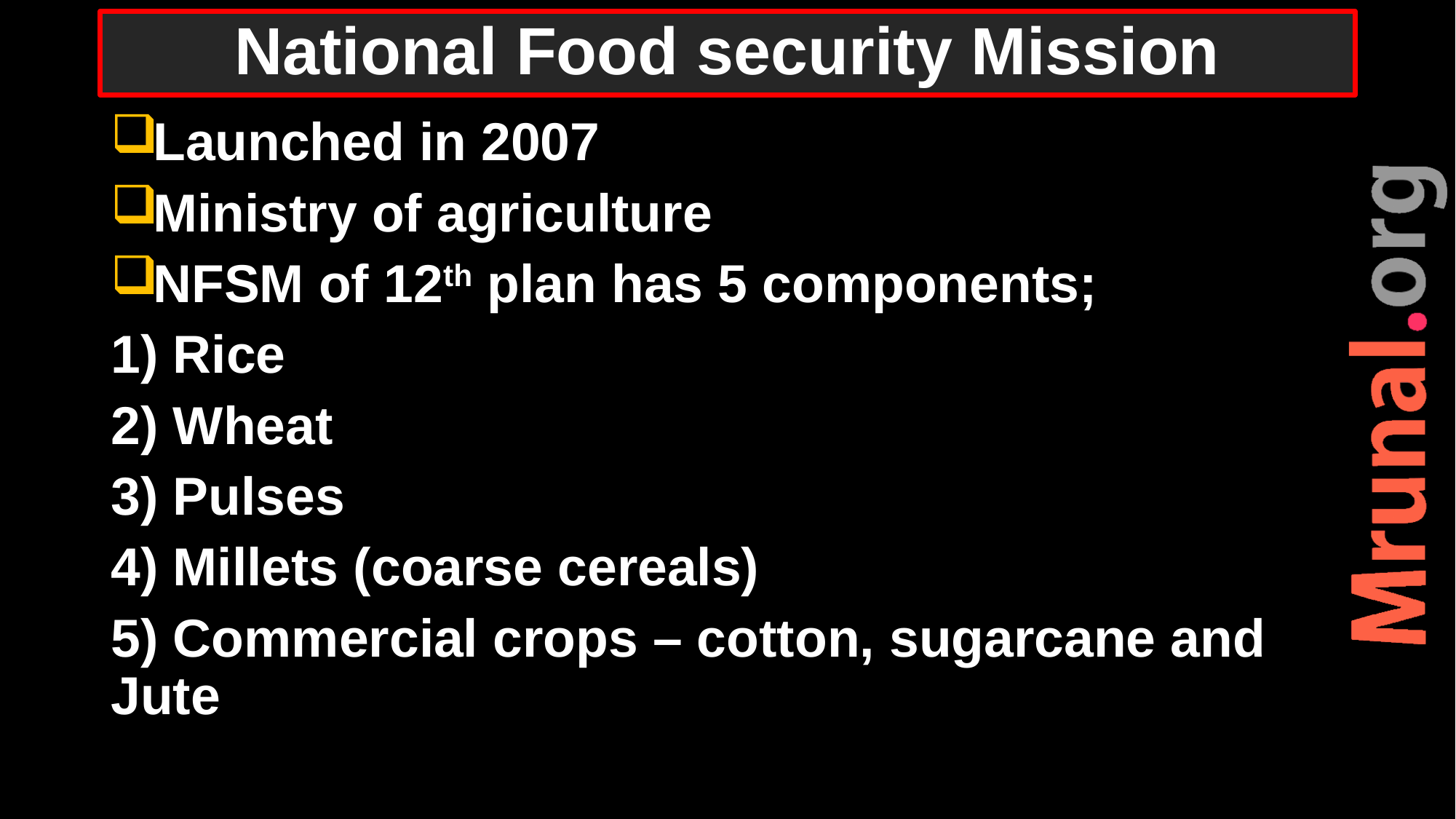

# National Food security Mission
Launched in 2007
Ministry of agriculture
NFSM of 12th plan has 5 components;
1) Rice
2) Wheat
3) Pulses
4) Millets (coarse cereals)
5) Commercial crops – cotton, sugarcane and Jute